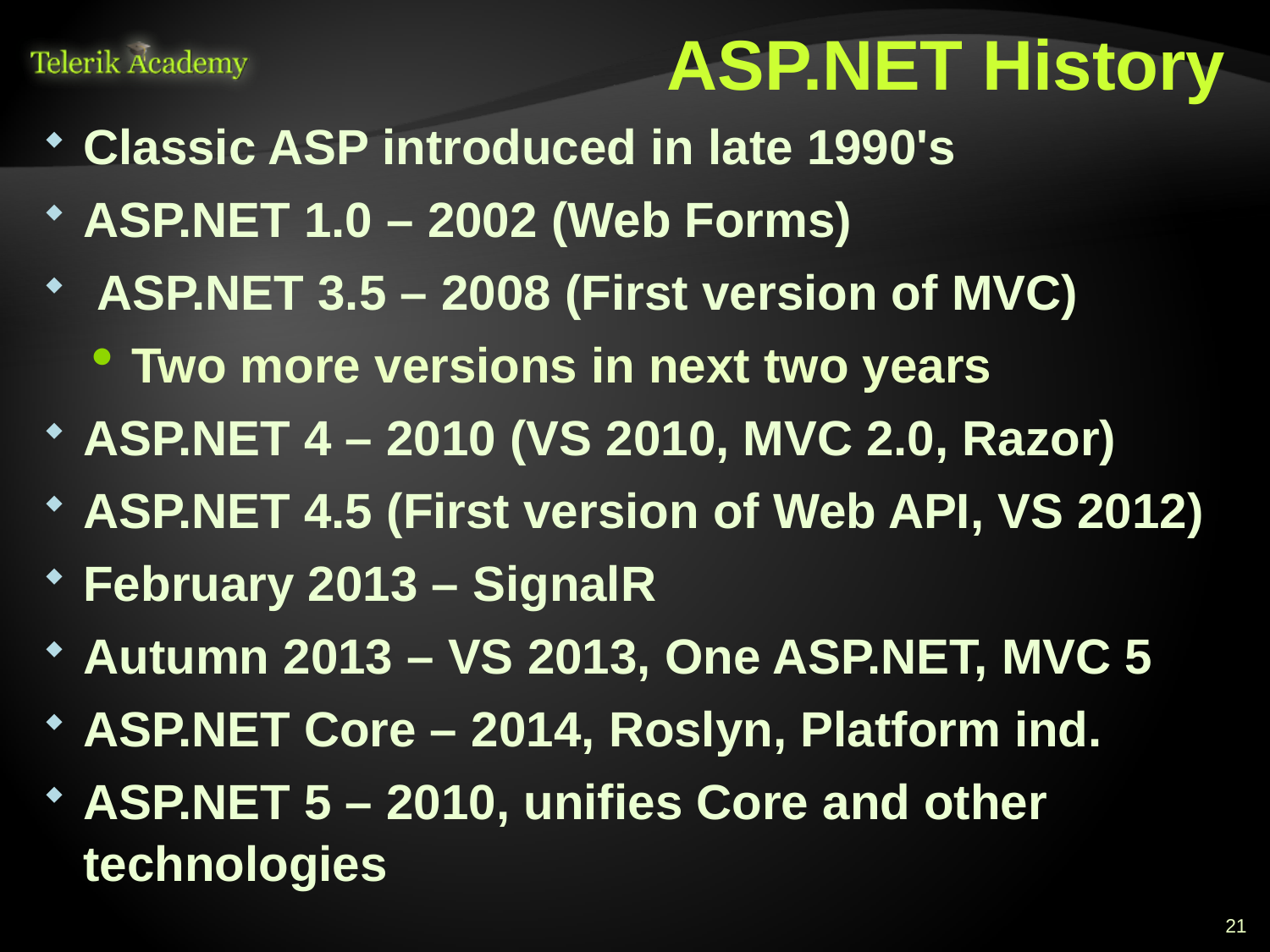

# ASP.NET History
Classic ASP introduced in late 1990's
ASP.NET 1.0 – 2002 (Web Forms)
 ASP.NET 3.5 – 2008 (First version of MVC)
Two more versions in next two years
ASP.NET 4 – 2010 (VS 2010, MVC 2.0, Razor)
ASP.NET 4.5 (First version of Web API, VS 2012)
February 2013 – SignalR
Autumn 2013 – VS 2013, One ASP.NET, MVC 5
ASP.NET Core – 2014, Roslyn, Platform ind.
ASP.NET 5 – 2010, unifies Core and other technologies
21